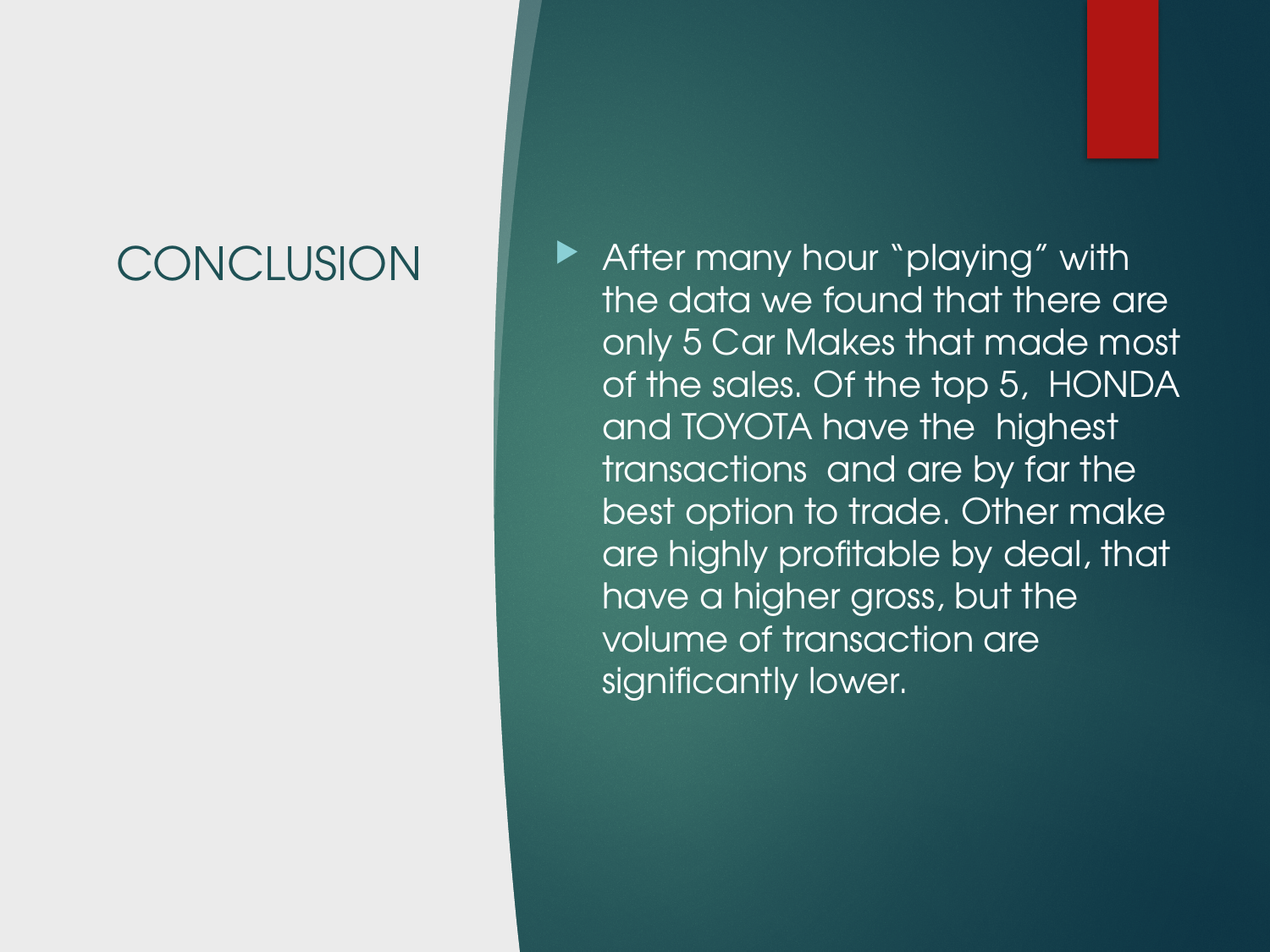

# CONCLUSION
After many hour “playing” with the data we found that there are  only 5 Car Makes that made most of the sales. Of the top 5,  HONDA and TOYOTA have the  highest transactions  and are by far the best option to trade. Other make are highly profitable by deal, that have a higher gross, but the volume of transaction are significantly lower.